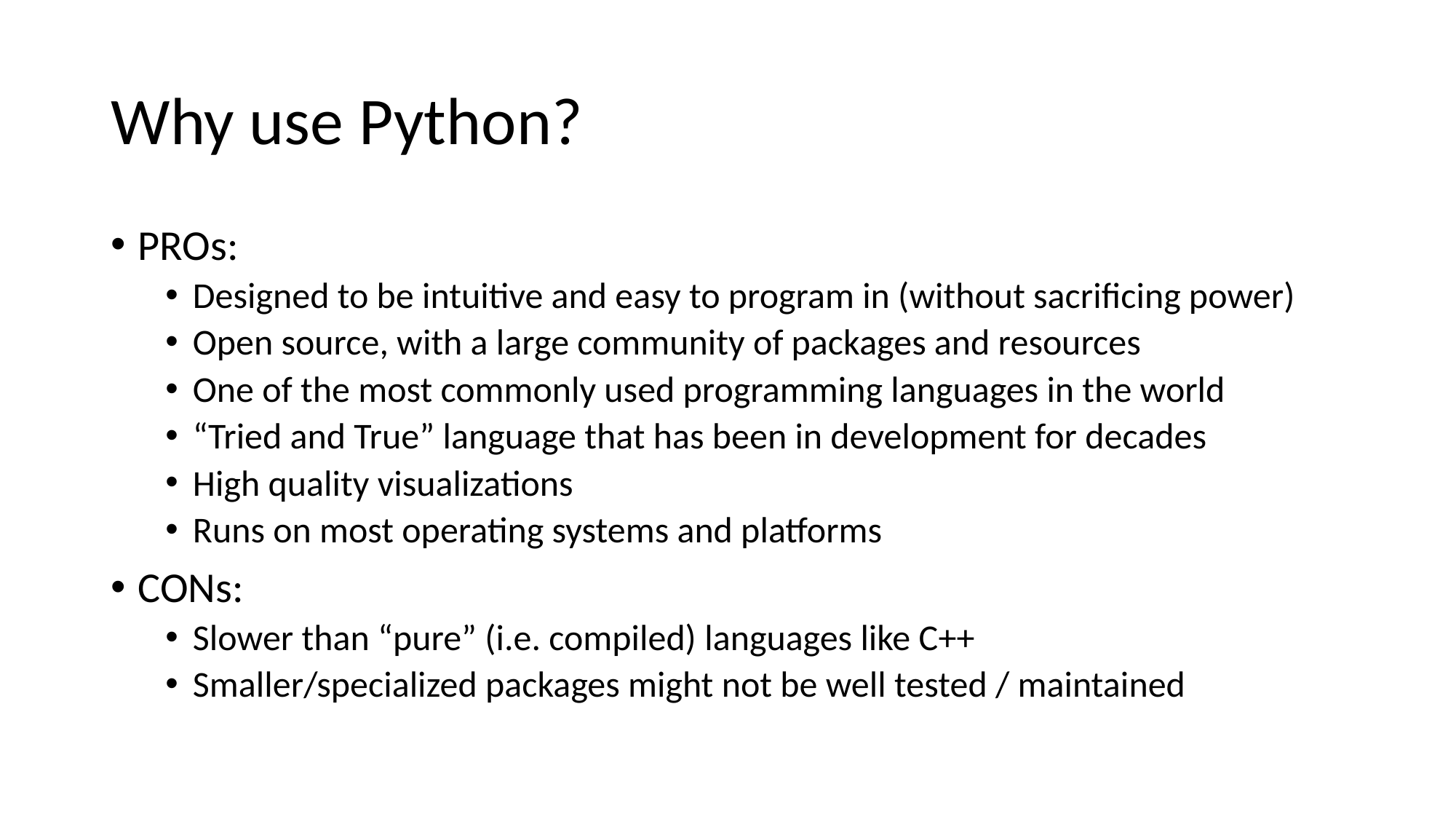

# Why use Python?
PROs:
Designed to be intuitive and easy to program in (without sacrificing power)
Open source, with a large community of packages and resources
One of the most commonly used programming languages in the world
“Tried and True” language that has been in development for decades
High quality visualizations
Runs on most operating systems and platforms
CONs:
Slower than “pure” (i.e. compiled) languages like C++
Smaller/specialized packages might not be well tested / maintained